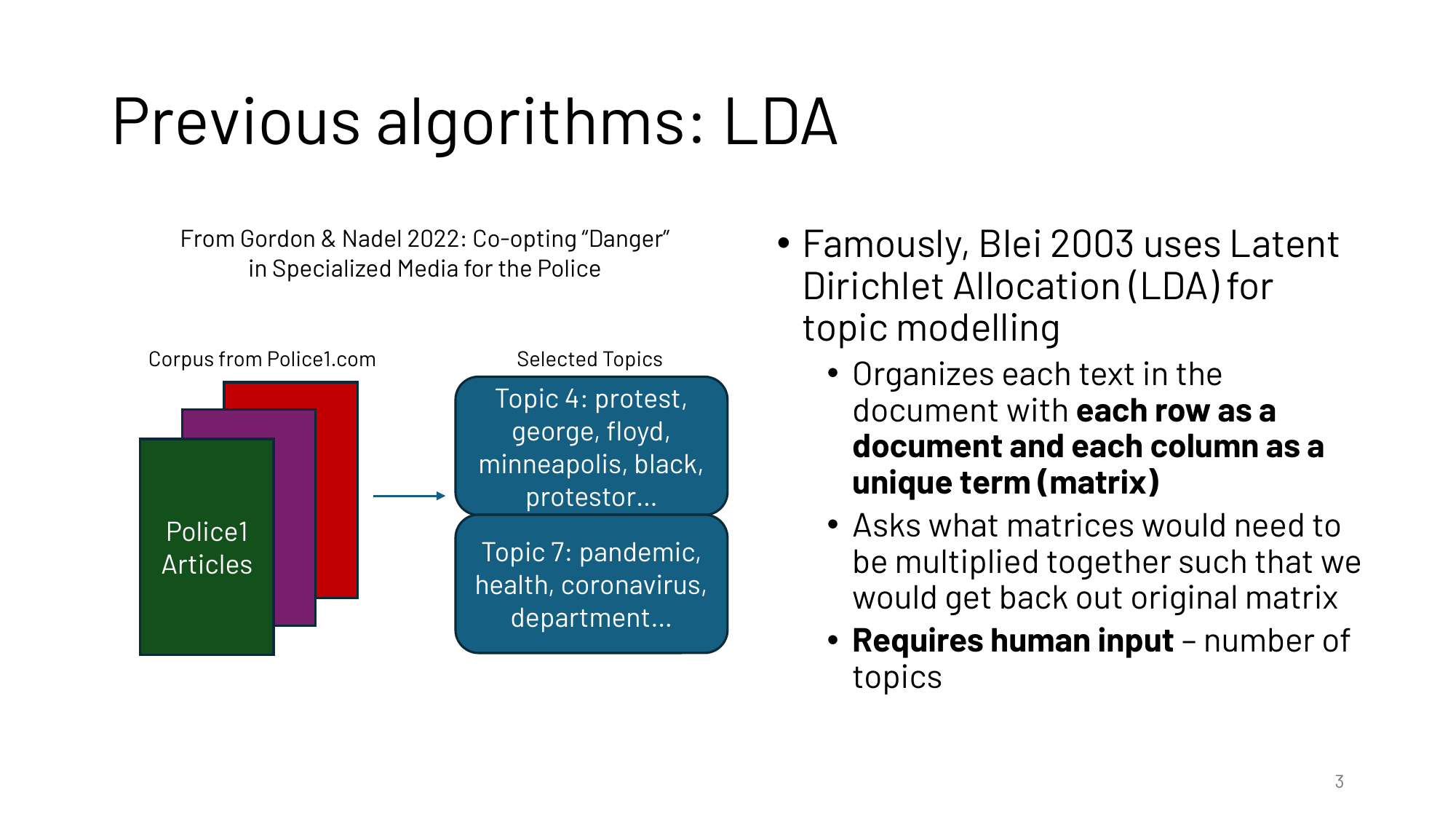

# Previous algorithms: LDA
From Gordon & Nadel 2022: Co-opting “Danger” in Specialized Media for the Police
Famously, Blei 2003 uses Latent Dirichlet Allocation (LDA) for topic modelling
Organizes each text in the document with each row as a document and each column as a unique term (matrix)
Asks what matrices would need to be multiplied together such that we would get back out original matrix
Requires human input – number of topics

Corpus from Police1.com
Selected Topics
Topic 4: protest, george, floyd, minneapolis, black, protestor…

P
Police1 Articles
Topic 7: pandemic, health, coronavirus, department…
3